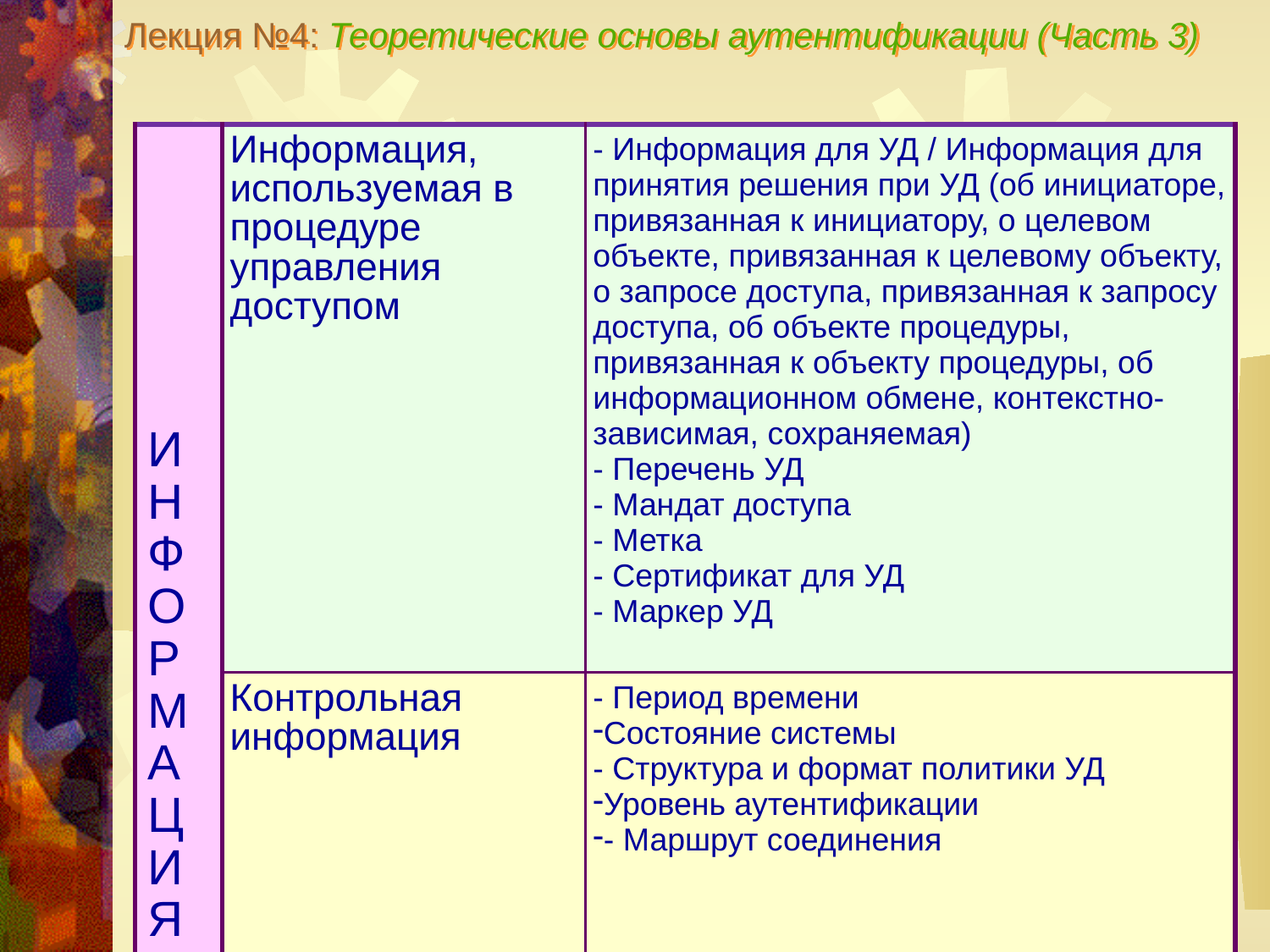

Лекция №4: Теоретические основы аутентификации (Часть 3)
| И Н Ф О Р М А Ц И Я | Информация, используемая в процедуре управления доступом | - Информация для УД / Информация для принятия решения при УД (об инициаторе, привязанная к инициатору, о целевом объекте, привязанная к целевому объекту, о запросе доступа, привязанная к запросу доступа, об объекте процедуры, привязанная к объекту процедуры, об информационном обмене, контекстно-зависимая, сохраняемая) - Перечень УД - Мандат доступа - Метка - Сертификат для УД - Маркер УД |
| --- | --- | --- |
|  | Контрольная информация | - Период времени Состояние системы - Структура и формат политики УД Уровень аутентификации - Маршрут соединения |